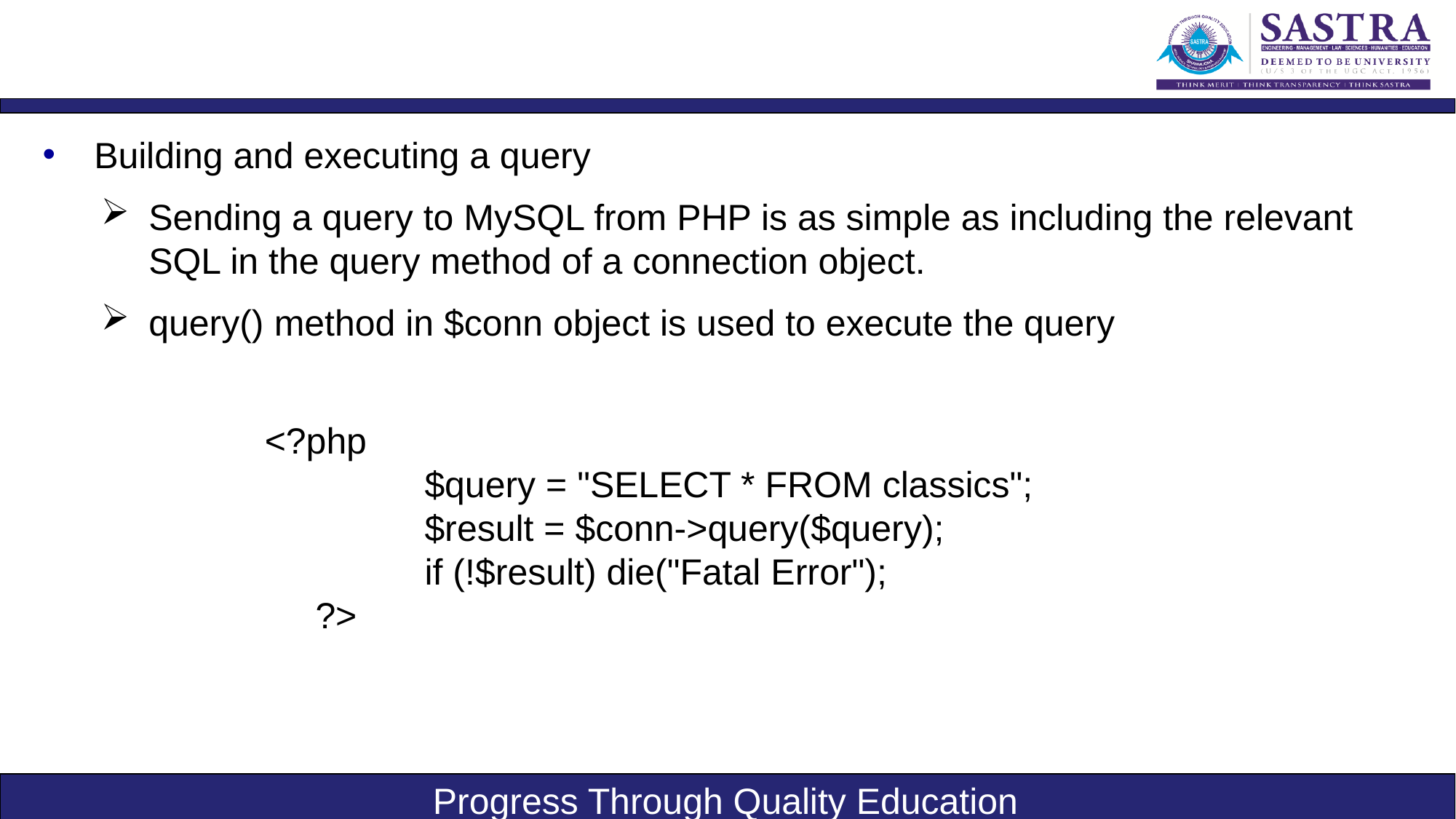

#
Building and executing a query
Sending a query to MySQL from PHP is as simple as including the relevant SQL in the query method of a connection object.
query() method in $conn object is used to execute the query

<?php
		$query = "SELECT * FROM classics";
		$result = $conn->query($query);
		if (!$result) die("Fatal Error");
	?>